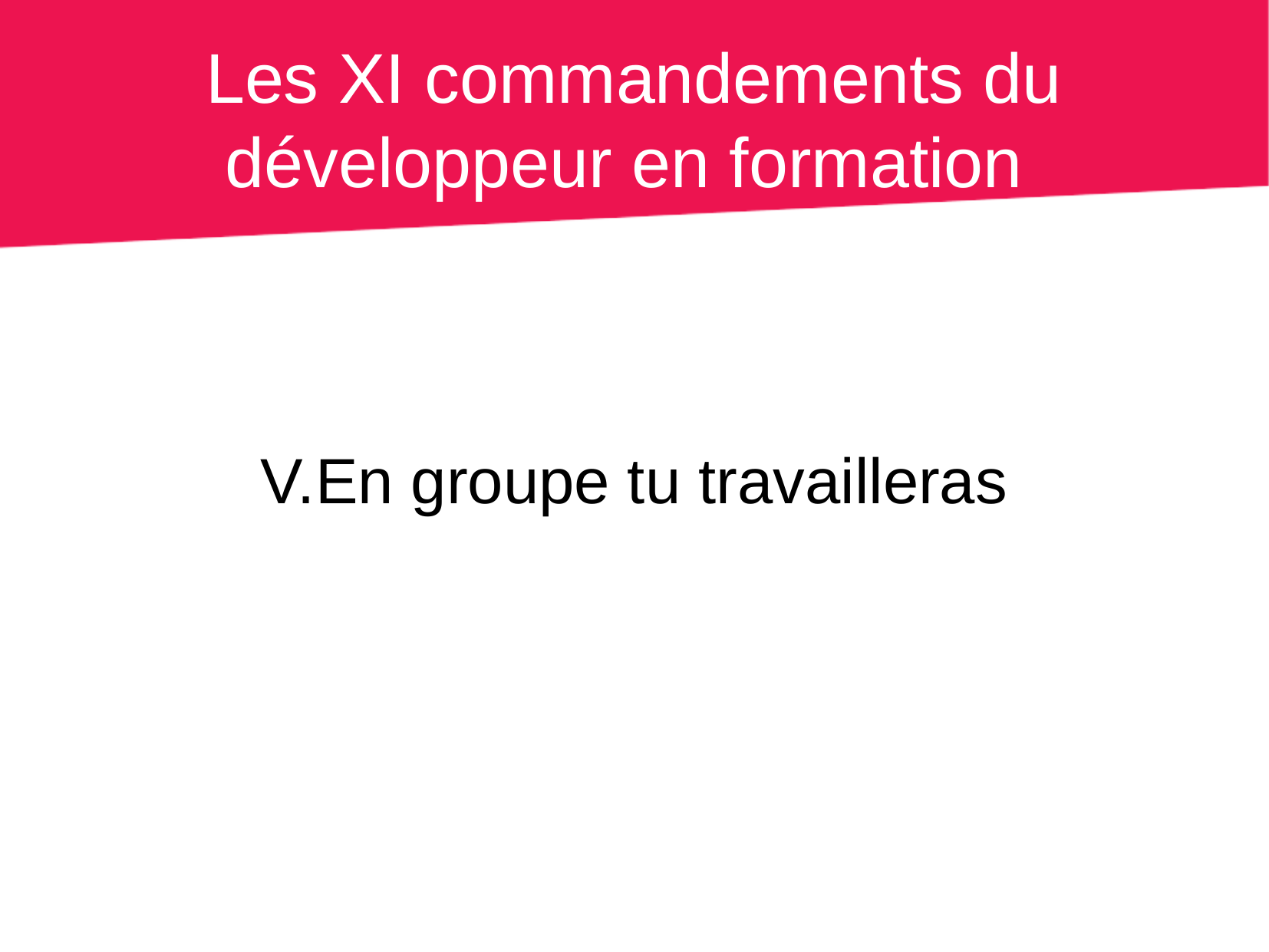

Les XI commandements du développeur en formation
En groupe tu travailleras